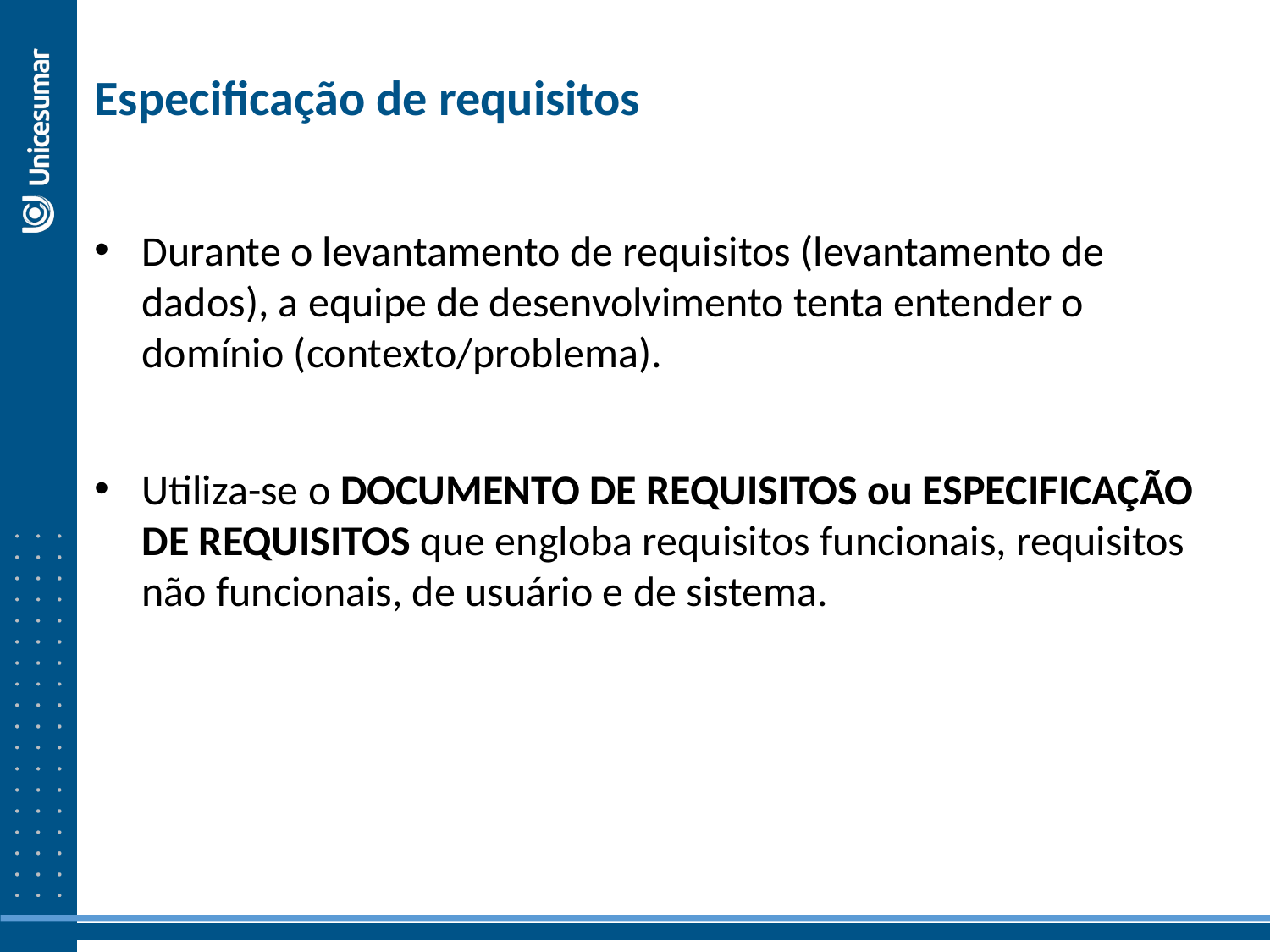

Especificação de requisitos
Durante o levantamento de requisitos (levantamento de dados), a equipe de desenvolvimento tenta entender o domínio (contexto/problema).

Utiliza-se o DOCUMENTO DE REQUISITOS ou ESPECIFICAÇÃO DE REQUISITOS que engloba requisitos funcionais, requisitos não funcionais, de usuário e de sistema.